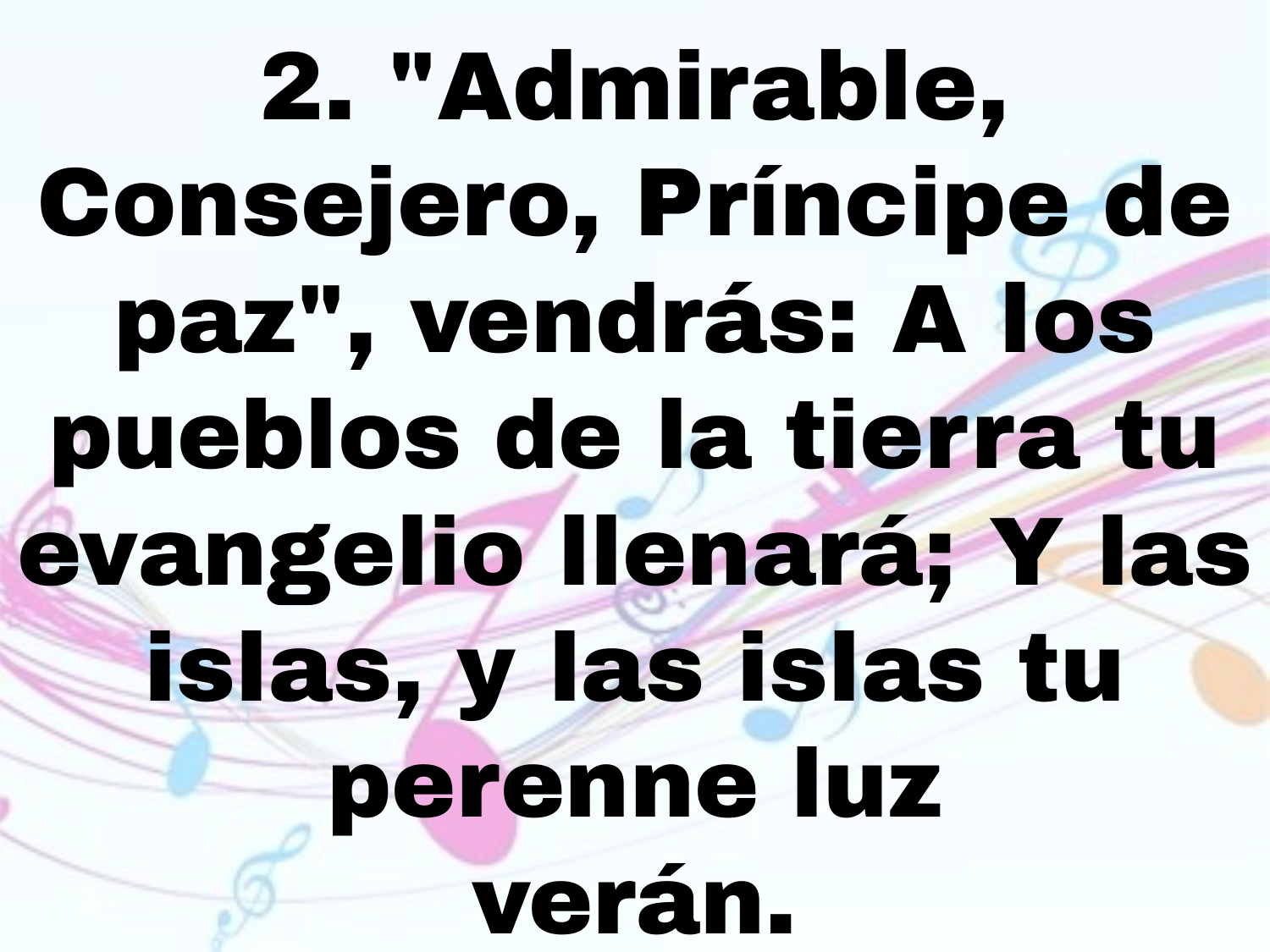

2. "Admirable, Consejero, Príncipe de paz", vendrás: A los pueblos de la tierra tu evangelio llenará; Y las islas, y las islas tu perenne luz
verán.